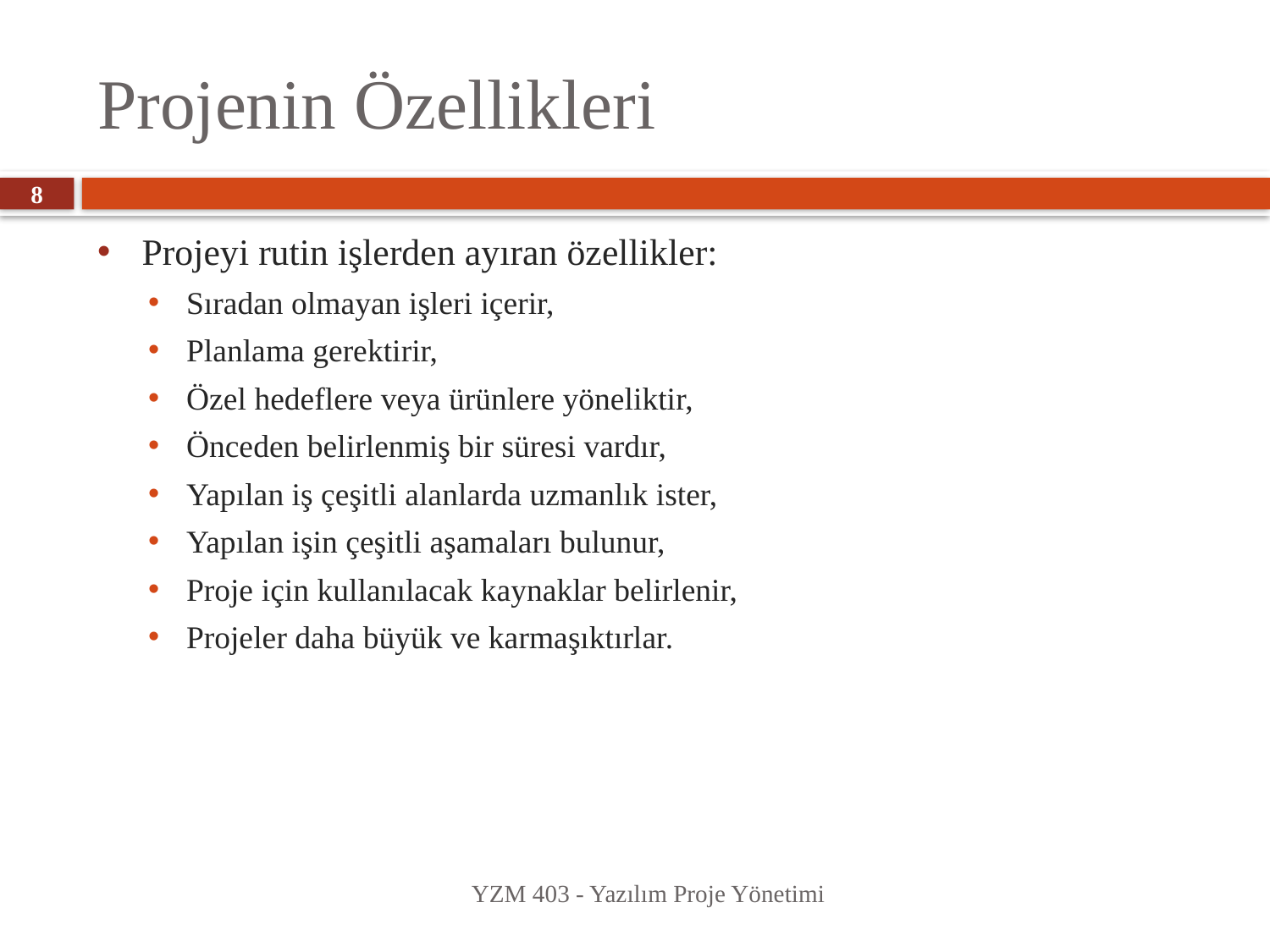

# Projenin Özellikleri
8
Projeyi rutin işlerden ayıran özellikler:
Sıradan olmayan işleri içerir,
Planlama gerektirir,
Özel hedeflere veya ürünlere yöneliktir,
Önceden belirlenmiş bir süresi vardır,
Yapılan iş çeşitli alanlarda uzmanlık ister,
Yapılan işin çeşitli aşamaları bulunur,
Proje için kullanılacak kaynaklar belirlenir,
Projeler daha büyük ve karmaşıktırlar.
YZM 403 - Yazılım Proje Yönetimi